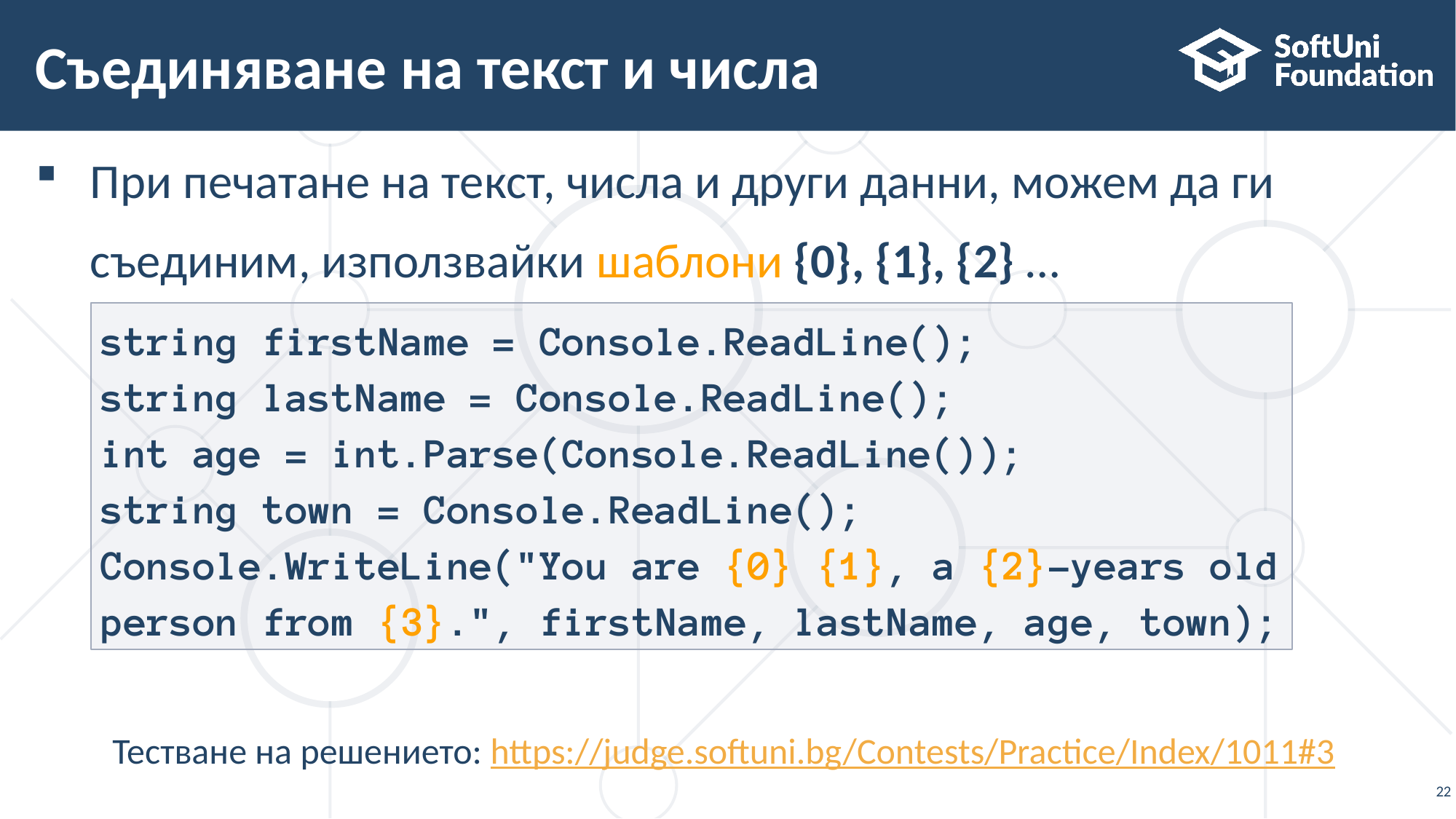

# Съединяване на текст и числа
При печатане на текст, числа и други данни, можем да ги
     съединим, използвайки шаблони {0}, {1}, {2} …

string firstName = Console.ReadLine();
string lastName = Console.ReadLine();
int age = int.Parse(Console.ReadLine());
string town = Console.ReadLine();
Console.WriteLine("You are {0} {1}, a {2}-years old person from {3}.", firstName, lastName, age, town);
Тестване на решението: https://judge.softuni.bg/Contests/Practice/Index/1011#3
22